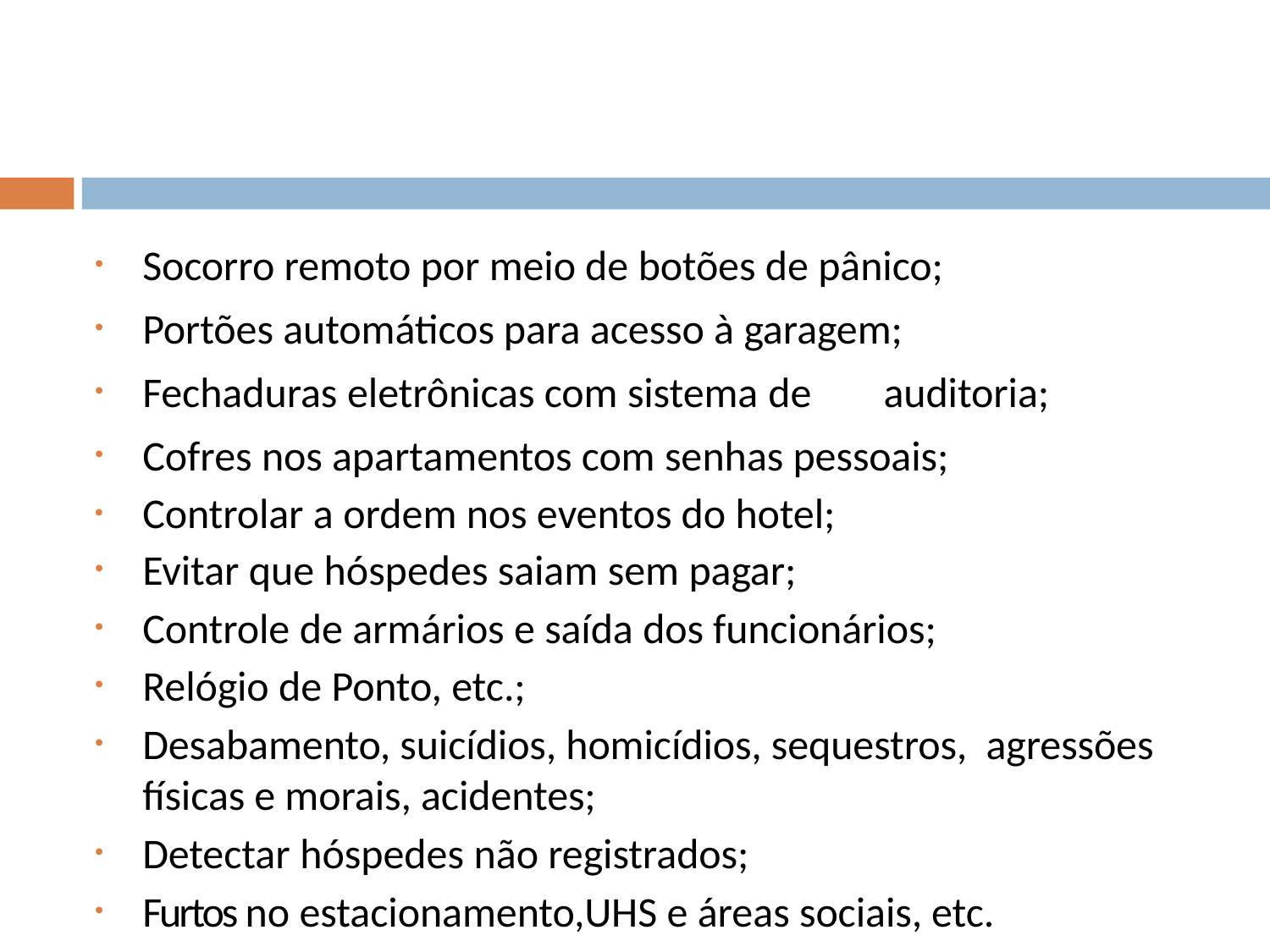

Socorro remoto por meio de botões de pânico;
Portões automáticos para acesso à garagem;
Fechaduras eletrônicas com sistema de	auditoria;
Cofres nos apartamentos com senhas pessoais;
Controlar a ordem nos eventos do hotel;
Evitar que hóspedes saiam sem pagar;
Controle de armários e saída dos funcionários;
Relógio de Ponto, etc.;
Desabamento, suicídios, homicídios, sequestros,  agressões físicas e morais, acidentes;
Detectar hóspedes não registrados;
Furtos no estacionamento,UHS e áreas sociais, etc.